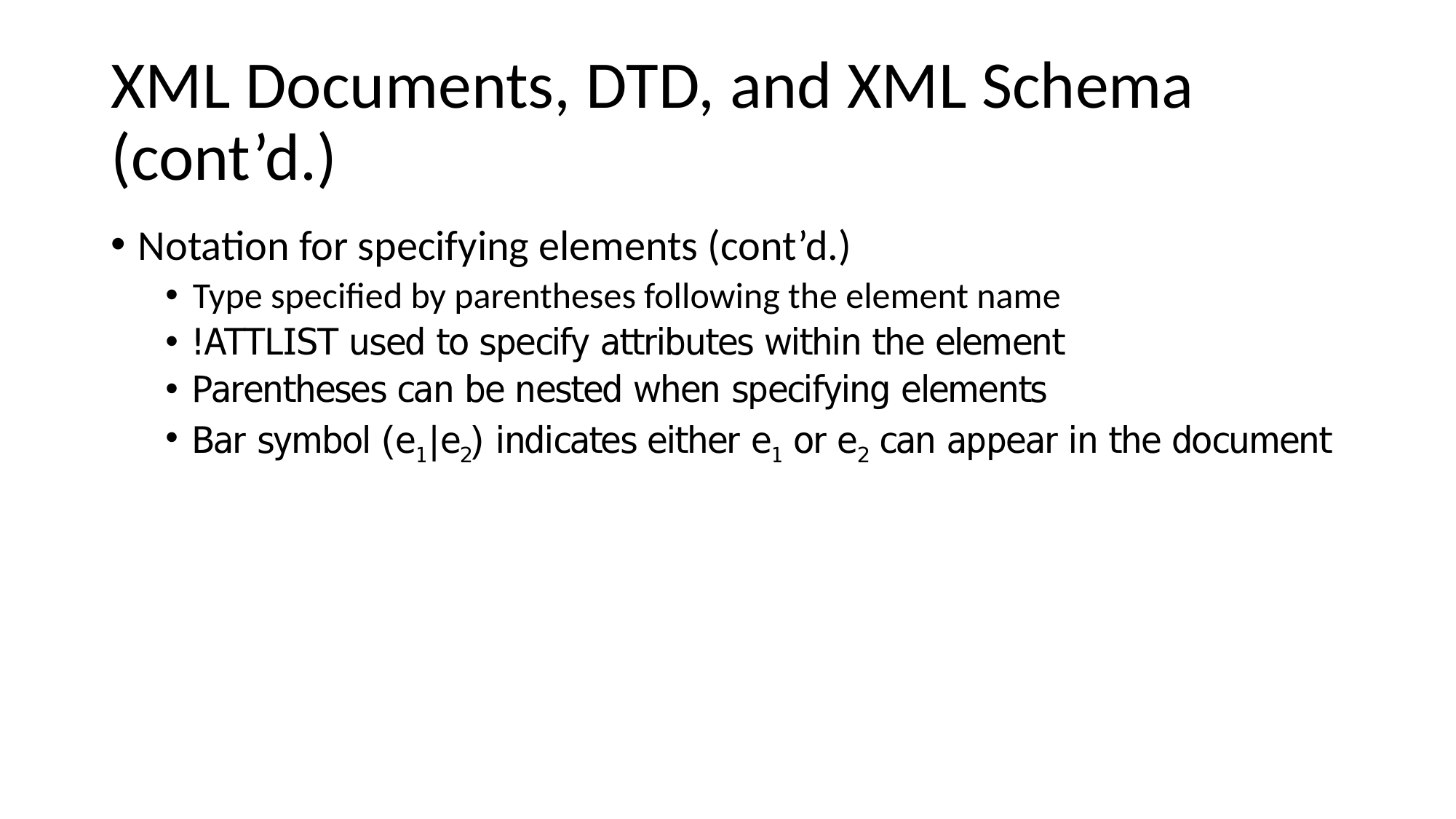

# XML Documents, DTD, and XML Schema (cont’d.)
Notation for specifying elements (cont’d.)
Type specified by parentheses following the element name
!ATTLIST used to specify attributes within the element
Parentheses can be nested when specifying elements
Bar symbol (e1|e2) indicates either e1 or e2 can appear in the document